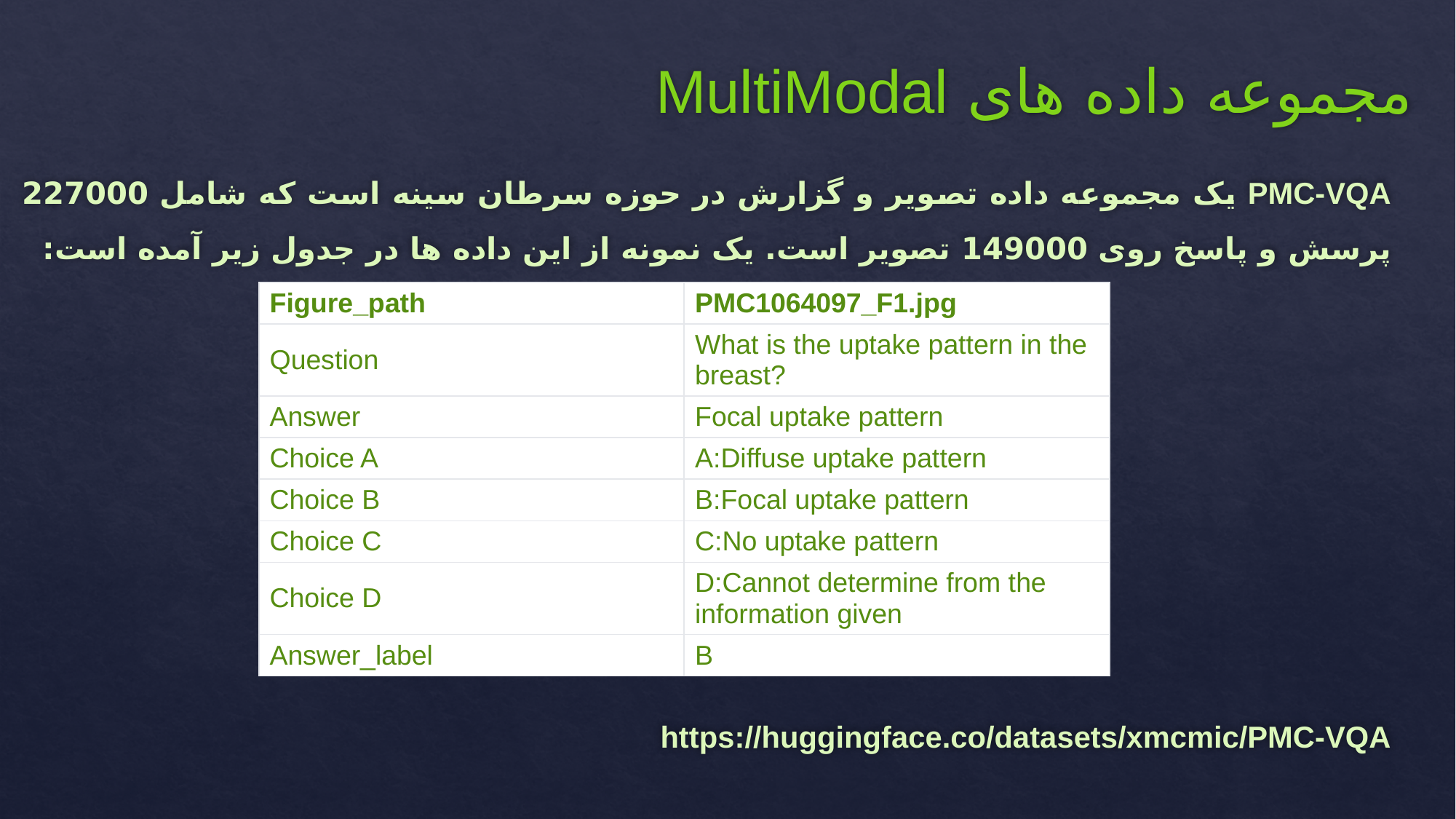

# مجموعه داده های MultiModal
PMC-VQA یک مجموعه داده تصویر و گزارش در حوزه سرطان سینه است که شامل 227000 پرسش و پاسخ روی 149000 تصویر است. یک نمونه از این داده ها در جدول زیر آمده است:

https://huggingface.co/datasets/xmcmic/PMC-VQA
| Figure\_path | PMC1064097\_F1.jpg |
| --- | --- |
| Question | What is the uptake pattern in the breast? |
| Answer | Focal uptake pattern |
| Choice A | A:Diffuse uptake pattern |
| Choice B | B:Focal uptake pattern |
| Choice C | C:No uptake pattern |
| Choice D | D:Cannot determine from the information given |
| Answer\_label | B |